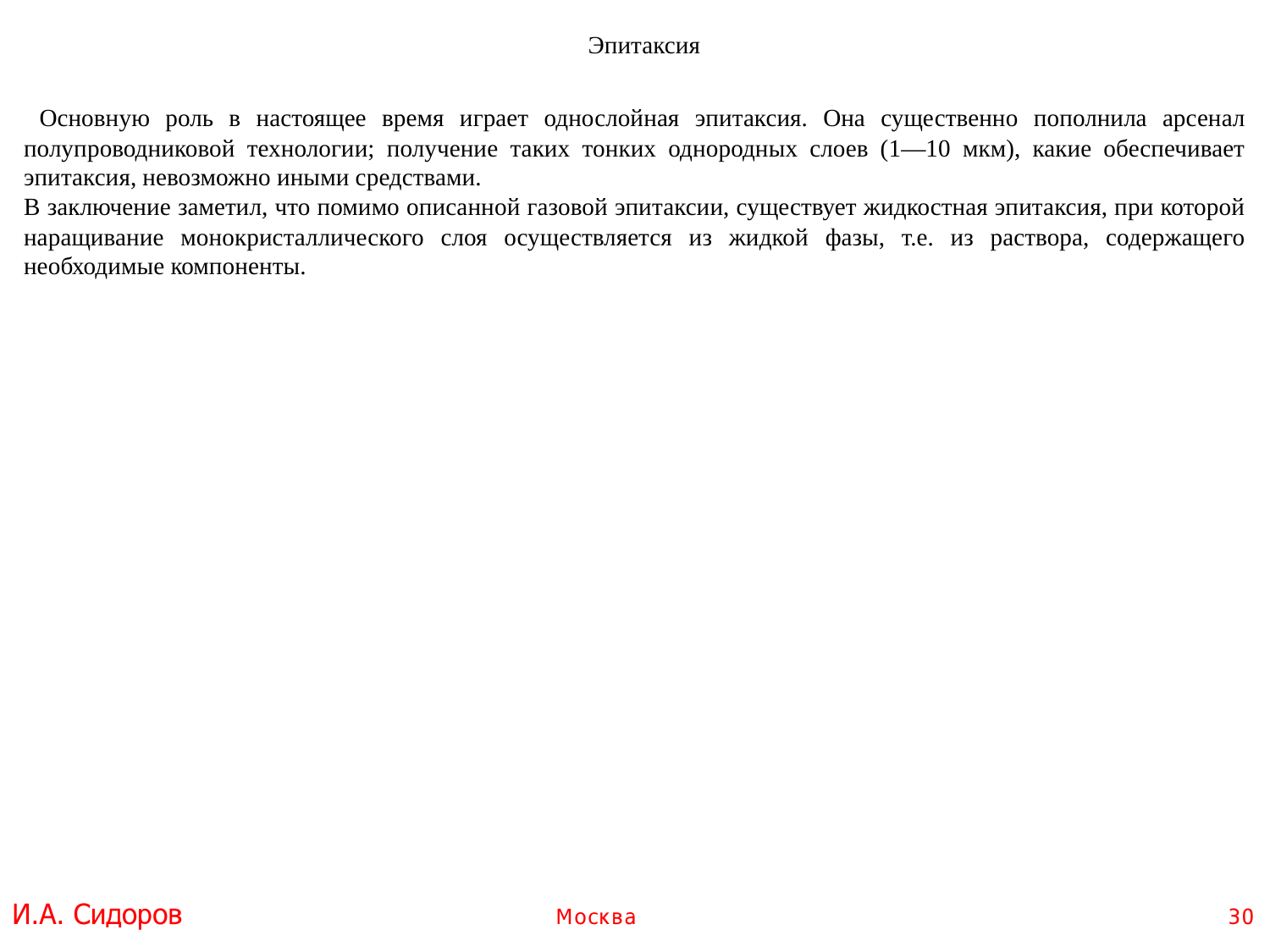

Эпитаксия
 Основную роль в настоящее время играет однослойная эпитаксия. Она существенно пополнила арсенал полупроводниковой технологии; получение таких тонких однородных слоев (1—10 мкм), какие обеспечивает эпитаксия, невозможно иными средствами.
В заключение заметил, что помимо описанной газовой эпитаксии, существует жидкостная эпитаксия, при которой наращивание монокристаллического слоя осуществляется из жидкой фазы, т.е. из раствора, содержащего необходимые компоненты.

И.А. Сидоров                                           Москва   				            30